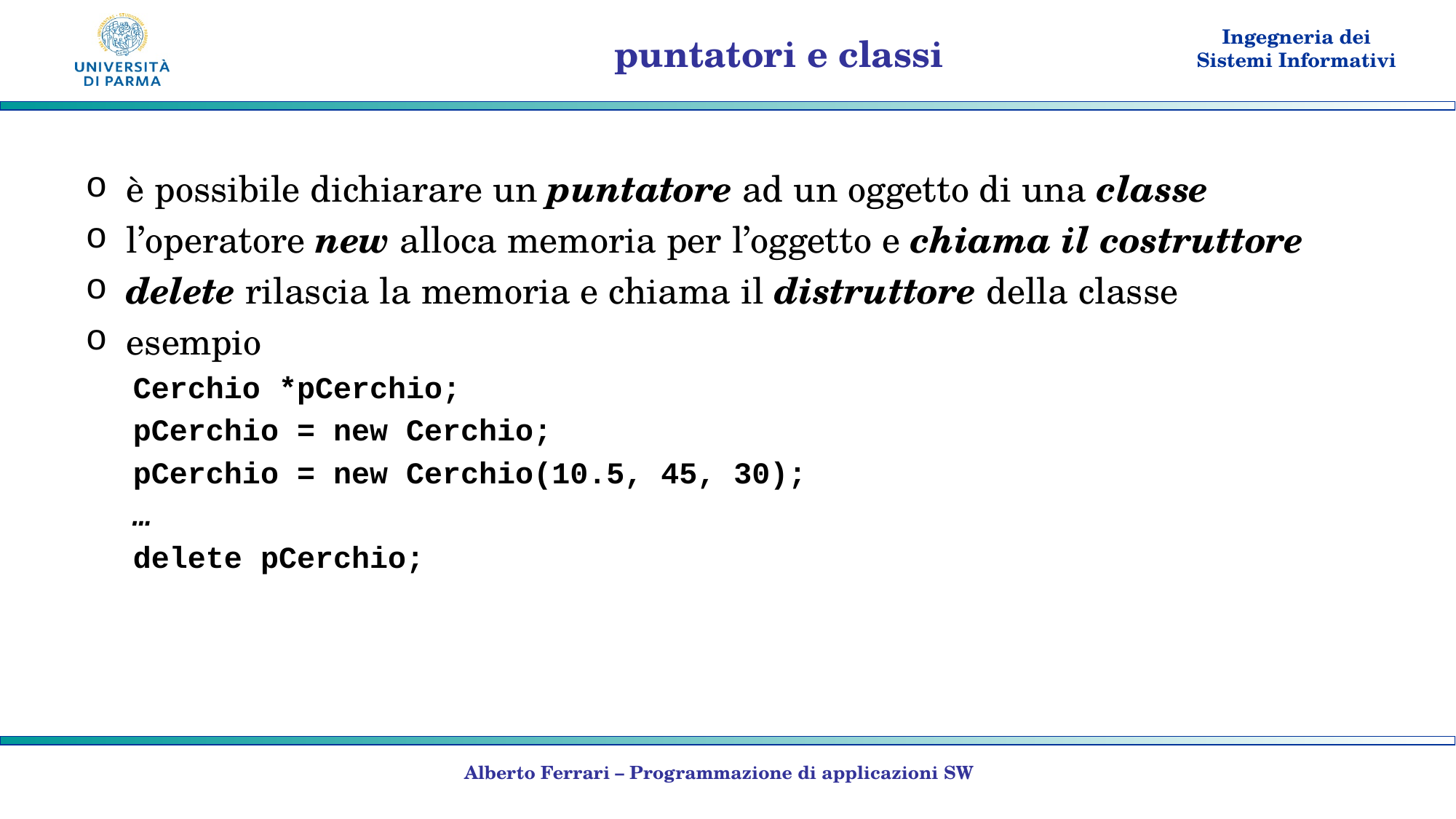

# puntatori e classi
è possibile dichiarare un puntatore ad un oggetto di una classe
l’operatore new alloca memoria per l’oggetto e chiama il costruttore
delete rilascia la memoria e chiama il distruttore della classe
esempio
Cerchio *pCerchio;
pCerchio = new Cerchio;
pCerchio = new Cerchio(10.5, 45, 30);
…
delete pCerchio;
Alberto Ferrari – Programmazione di applicazioni SW